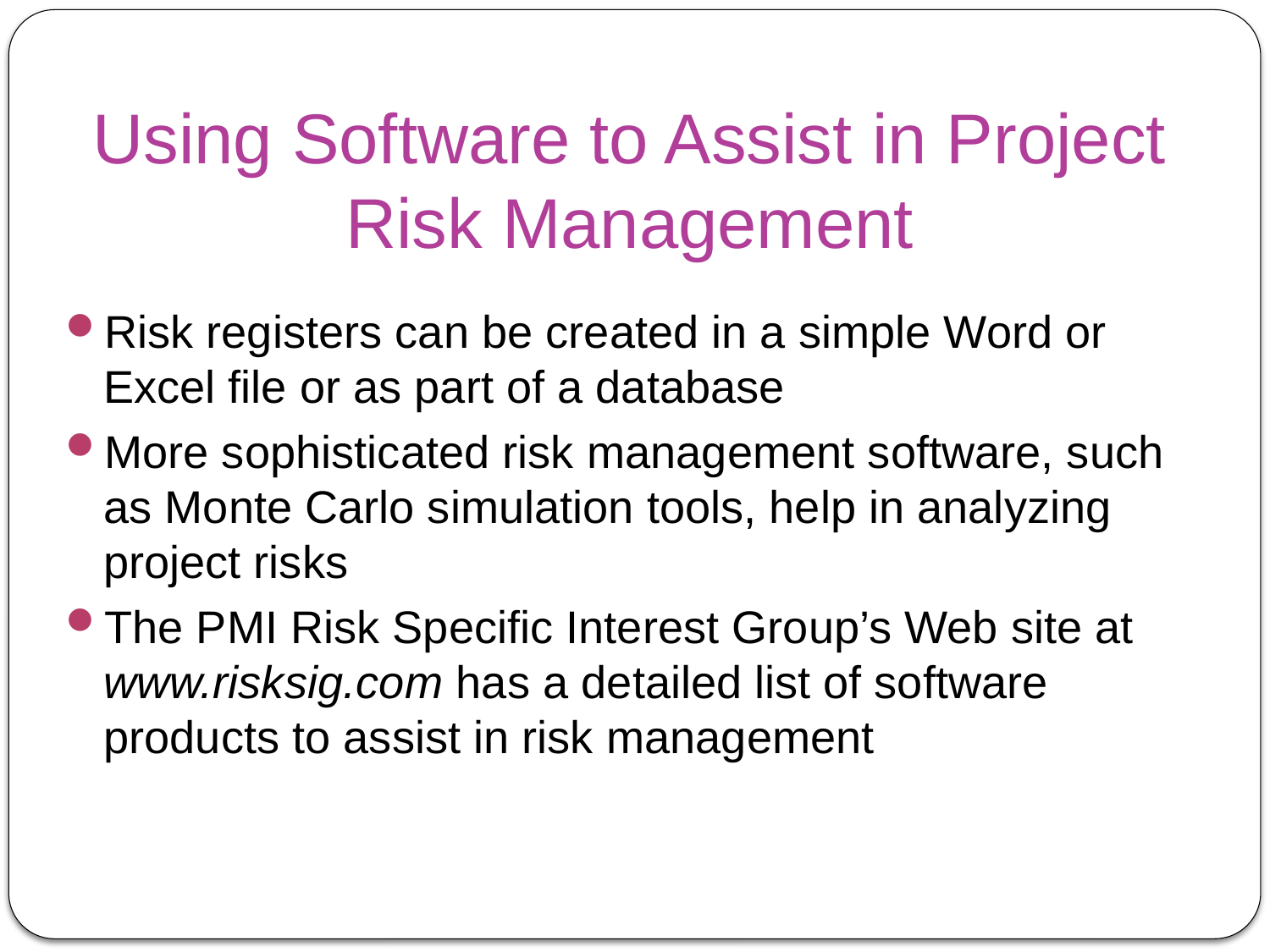

# Using Software to Assist in Project Risk Management
Risk registers can be created in a simple Word or Excel file or as part of a database
More sophisticated risk management software, such as Monte Carlo simulation tools, help in analyzing project risks
The PMI Risk Specific Interest Group’s Web site at www.risksig.com has a detailed list of software products to assist in risk management